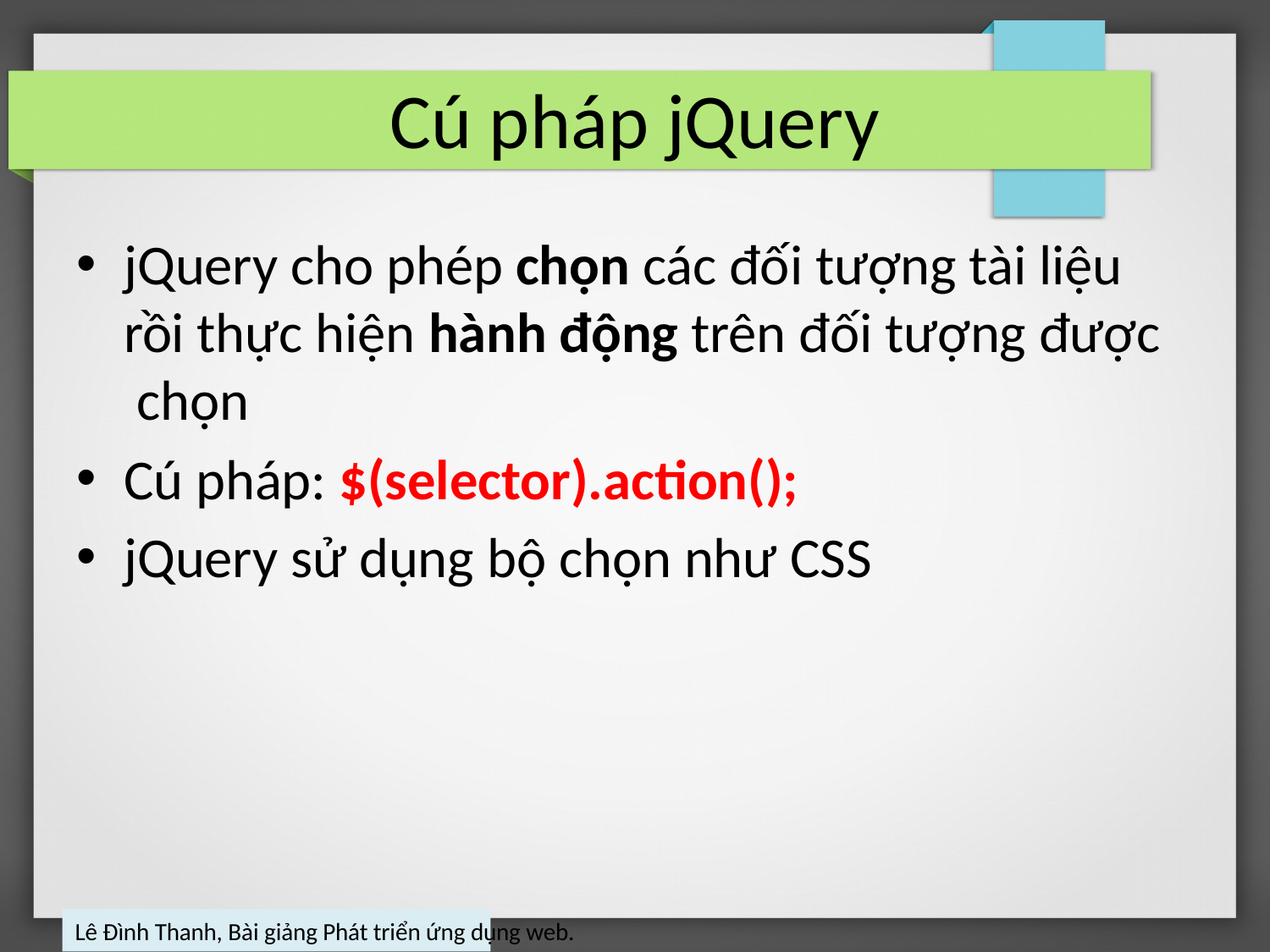

# Cú pháp jQuery
jQuery cho phép chọn các đối tượng tài liệu  rồi thực hiện hành động trên đối tượng được  chọn
Cú pháp: $(selector).action();
jQuery sử dụng bộ chọn như CSS

Lê Đình Thanh, Bài giảng Phát triển ứng dụng web.